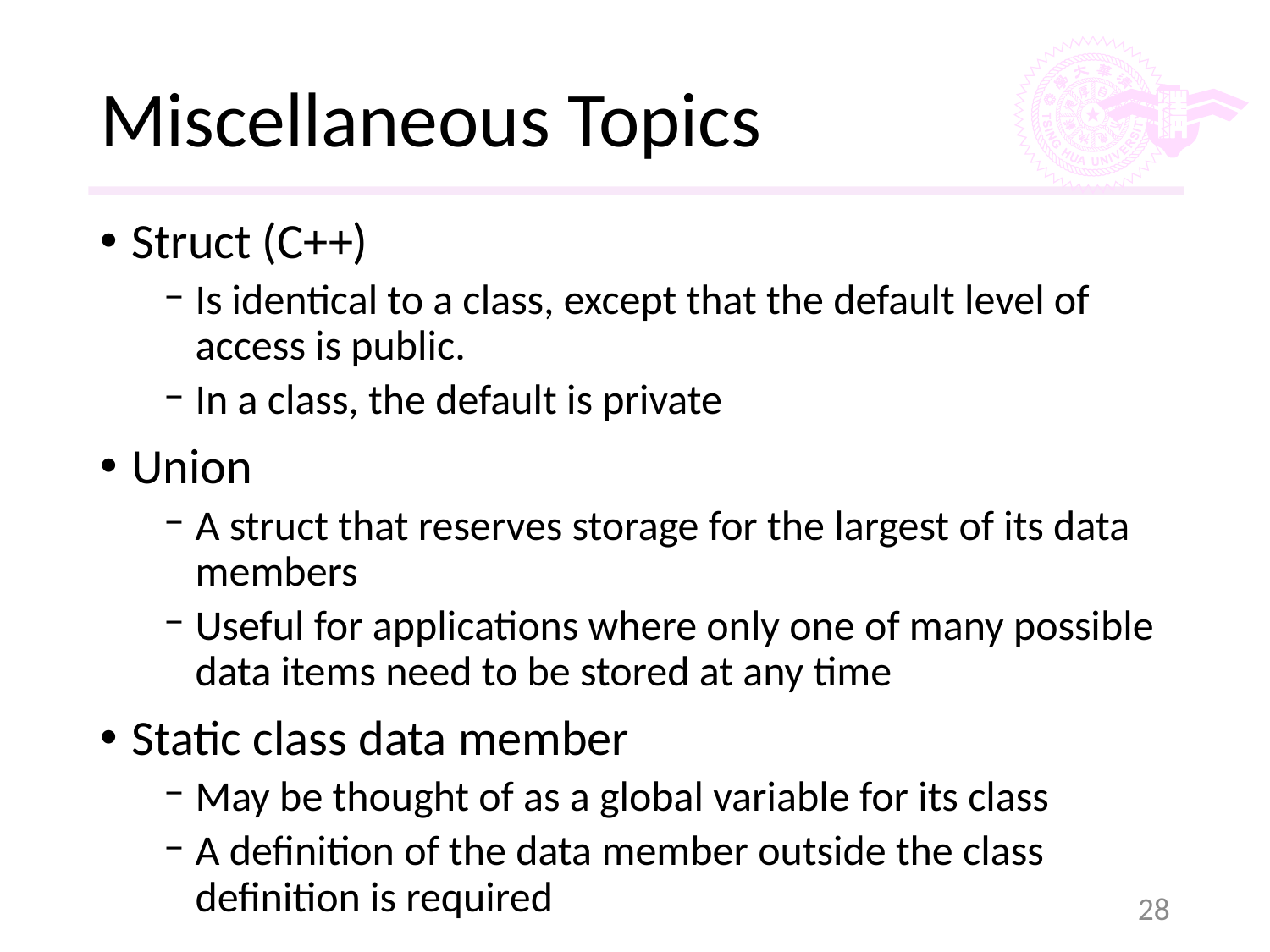

# Miscellaneous Topics
Struct (C++)
Is identical to a class, except that the default level of access is public.
In a class, the default is private
Union
A struct that reserves storage for the largest of its data members
Useful for applications where only one of many possible data items need to be stored at any time
Static class data member
May be thought of as a global variable for its class
A definition of the data member outside the class definition is required
28